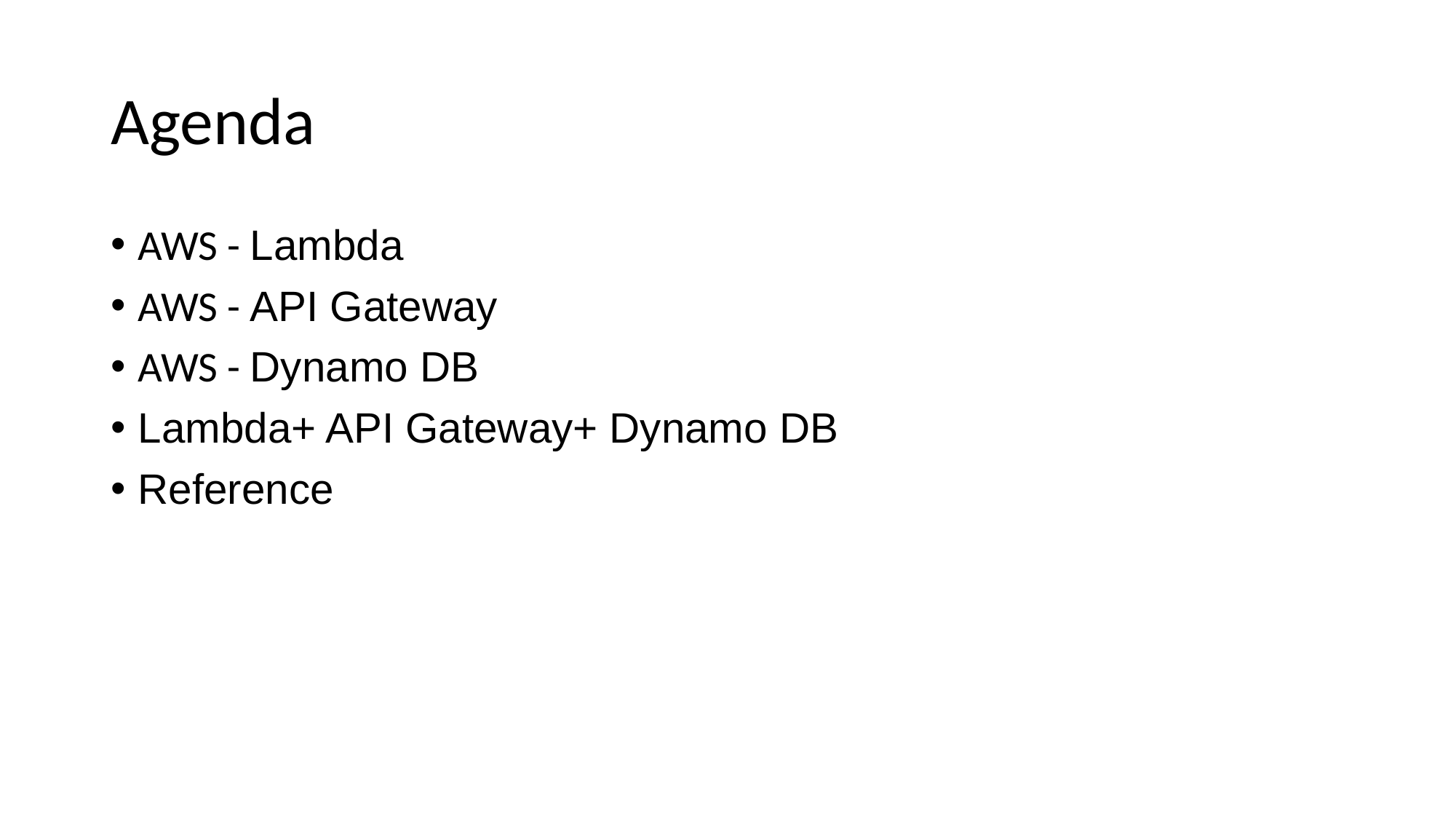

# Agenda
AWS - Lambda
AWS - API Gateway
AWS - Dynamo DB
Lambda+ API Gateway+ Dynamo DB
Reference